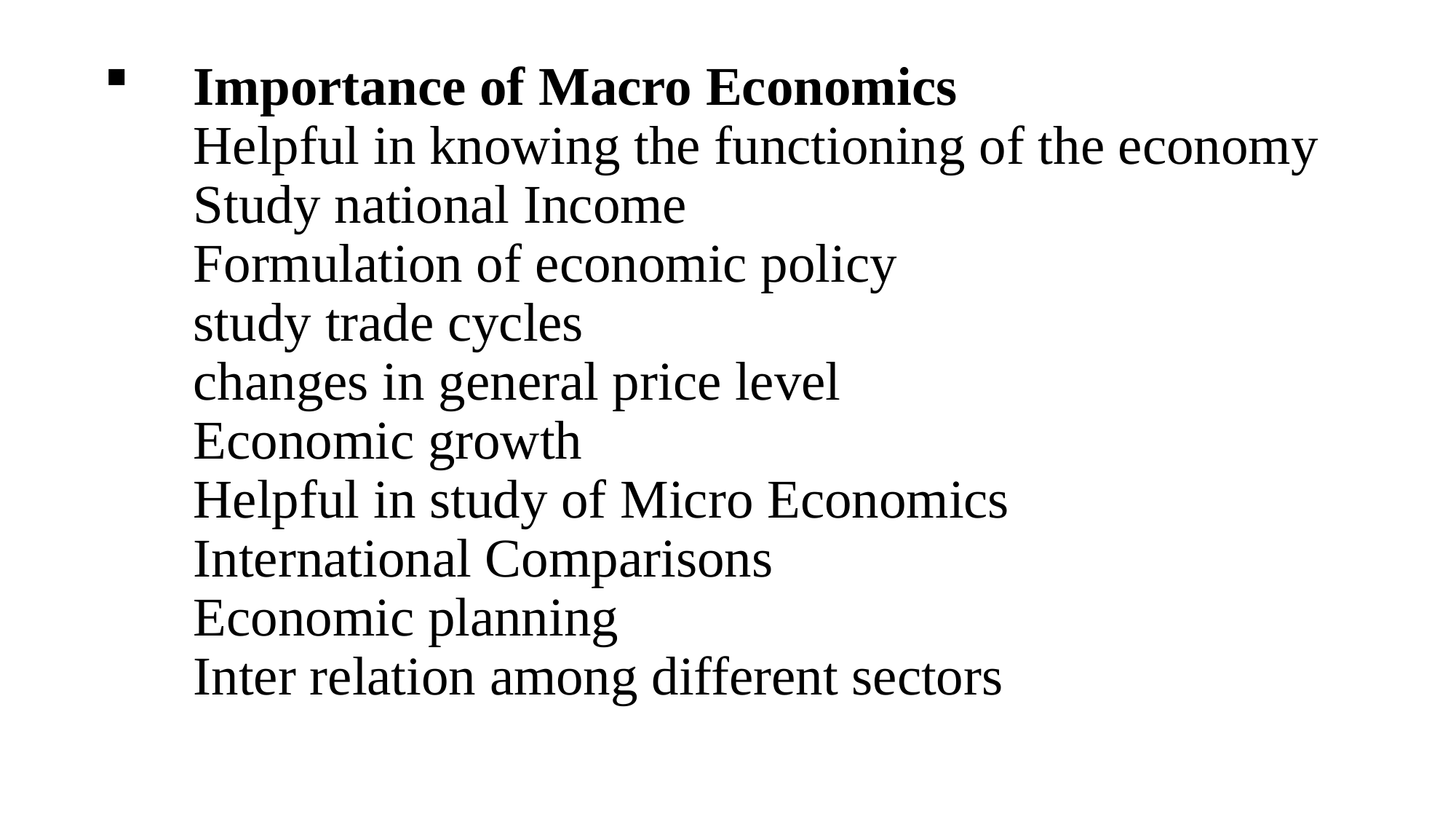

# Importance of Macro Economics Helpful in knowing the functioning of the economy Study national Income Formulation of economic policy study trade cycles changes in general price level Economic growth Helpful in study of Micro Economics International Comparisons Economic planning Inter relation among different sectors